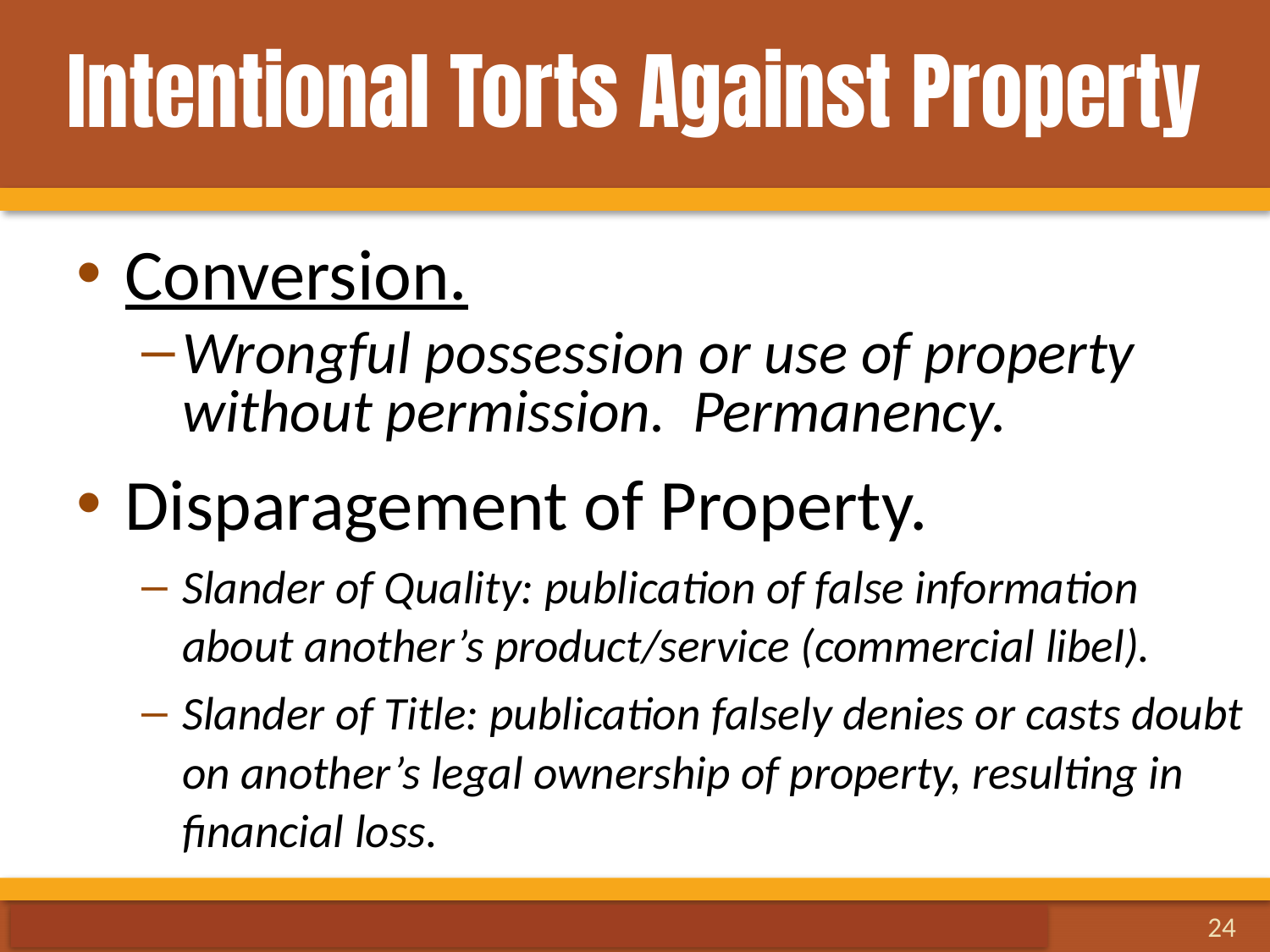

# Intentional Torts Against Property
Conversion.
Wrongful possession or use of property without permission.  Permanency.
Disparagement of Property.
Slander of Quality: publication of false information about another’s product/service (commercial libel).
Slander of Title: publication falsely denies or casts doubt on another’s legal ownership of property, resulting in financial loss.
24